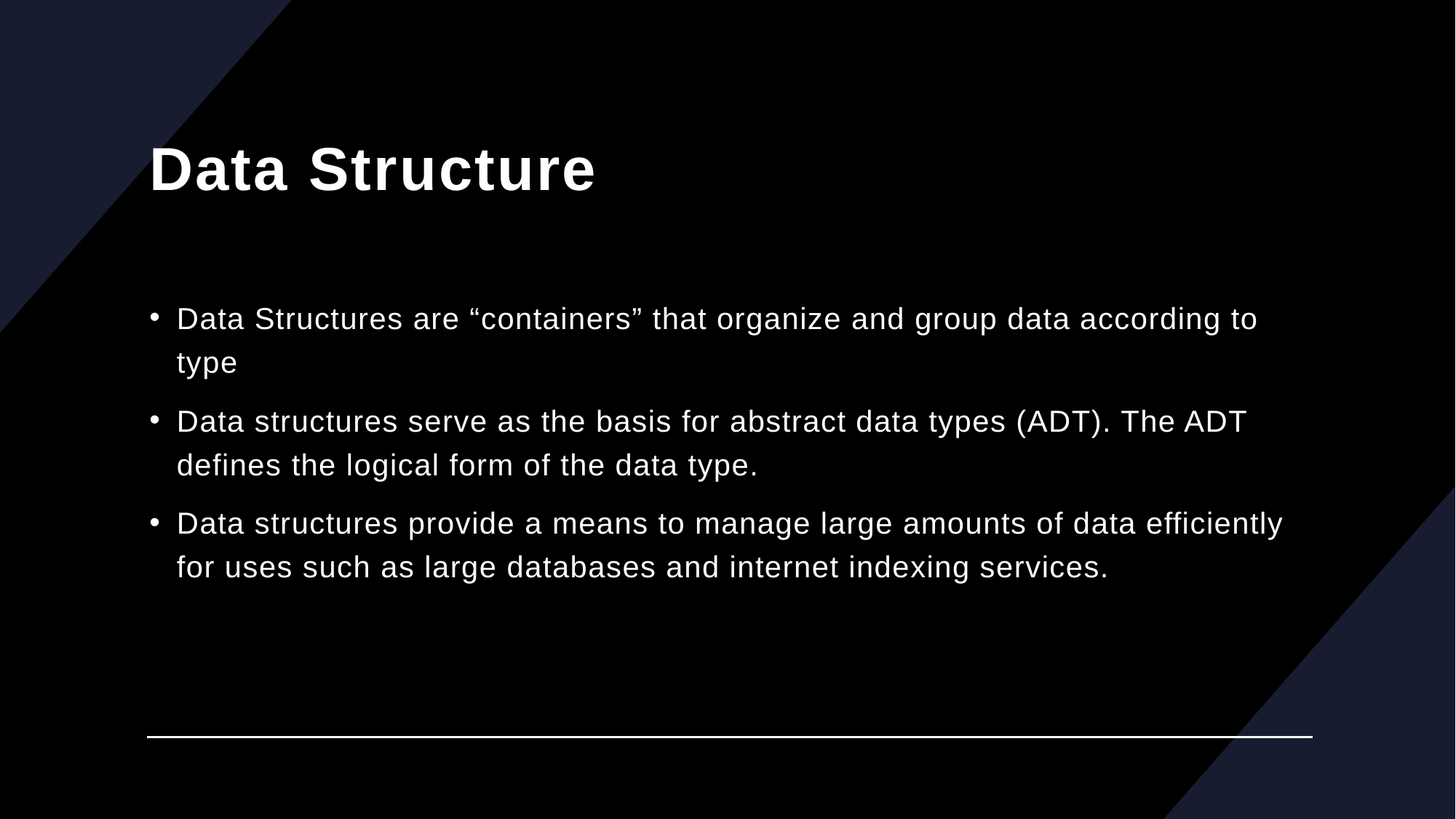

# Data Structure
Data Structures are “containers” that organize and group data according to type
Data structures serve as the basis for abstract data types (ADT). The ADT defines the logical form of the data type.
Data structures provide a means to manage large amounts of data efficiently for uses such as large databases and internet indexing services.